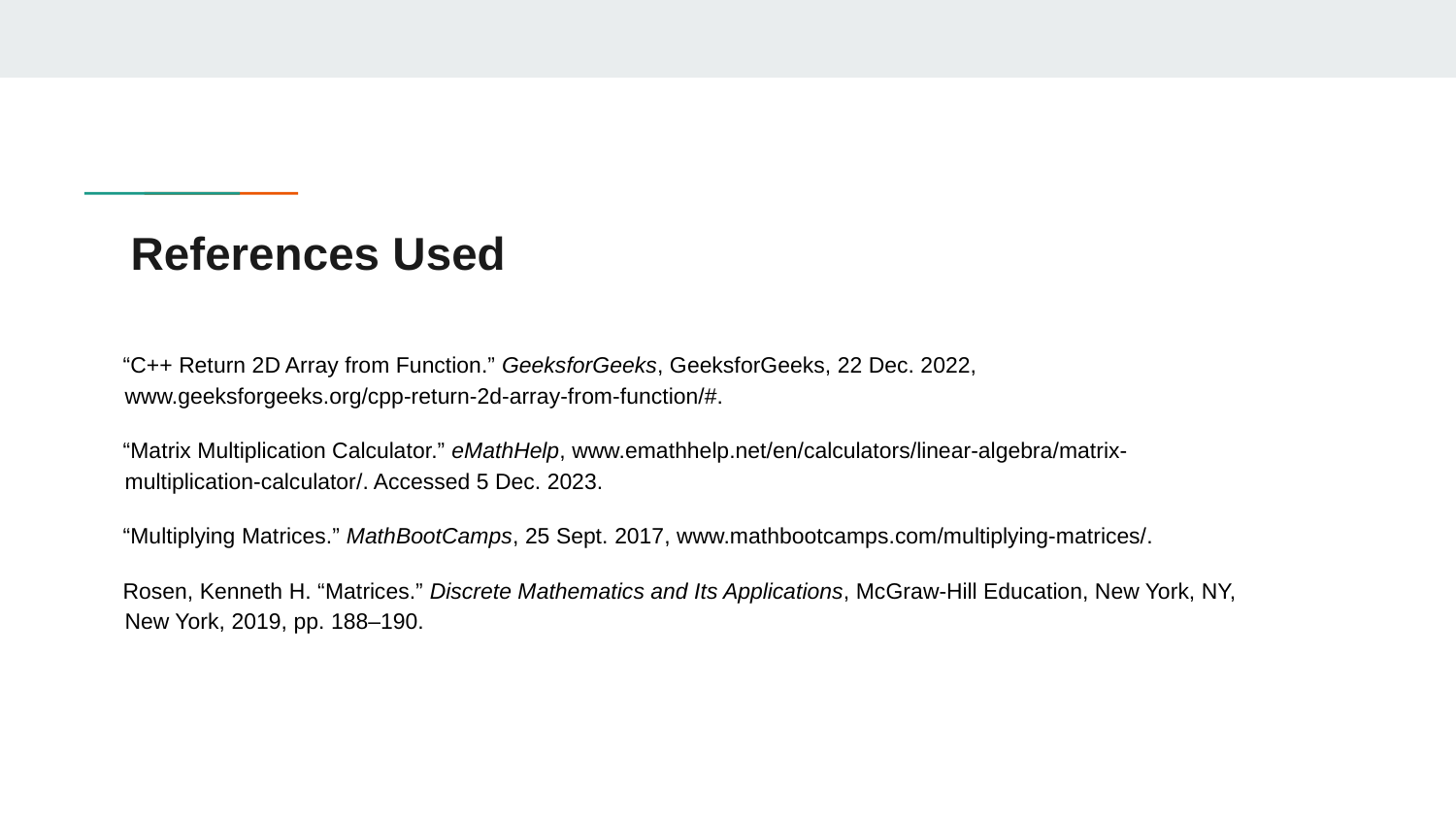

# References Used
“C++ Return 2D Array from Function.” GeeksforGeeks, GeeksforGeeks, 22 Dec. 2022, www.geeksforgeeks.org/cpp-return-2d-array-from-function/#.
“Matrix Multiplication Calculator.” eMathHelp, www.emathhelp.net/en/calculators/linear-algebra/matrix-multiplication-calculator/. Accessed 5 Dec. 2023.
“Multiplying Matrices.” MathBootCamps, 25 Sept. 2017, www.mathbootcamps.com/multiplying-matrices/.
Rosen, Kenneth H. “Matrices.” Discrete Mathematics and Its Applications, McGraw-Hill Education, New York, NY, New York, 2019, pp. 188–190.